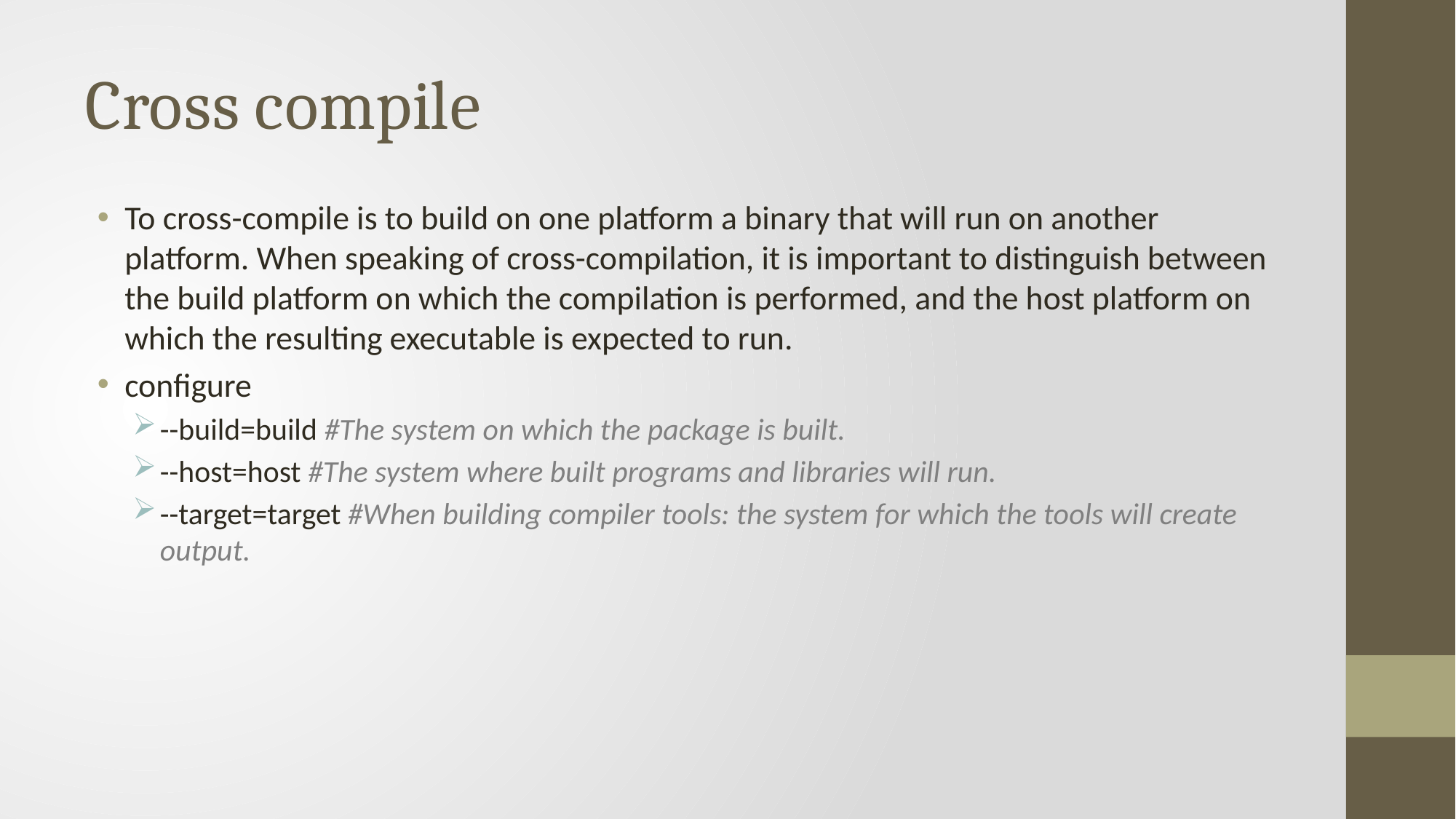

# Cross compile
To cross-compile is to build on one platform a binary that will run on another platform. When speaking of cross-compilation, it is important to distinguish between the build platform on which the compilation is performed, and the host platform on which the resulting executable is expected to run.
configure
--build=build #The system on which the package is built.
--host=host #The system where built programs and libraries will run.
--target=target #When building compiler tools: the system for which the tools will create output.